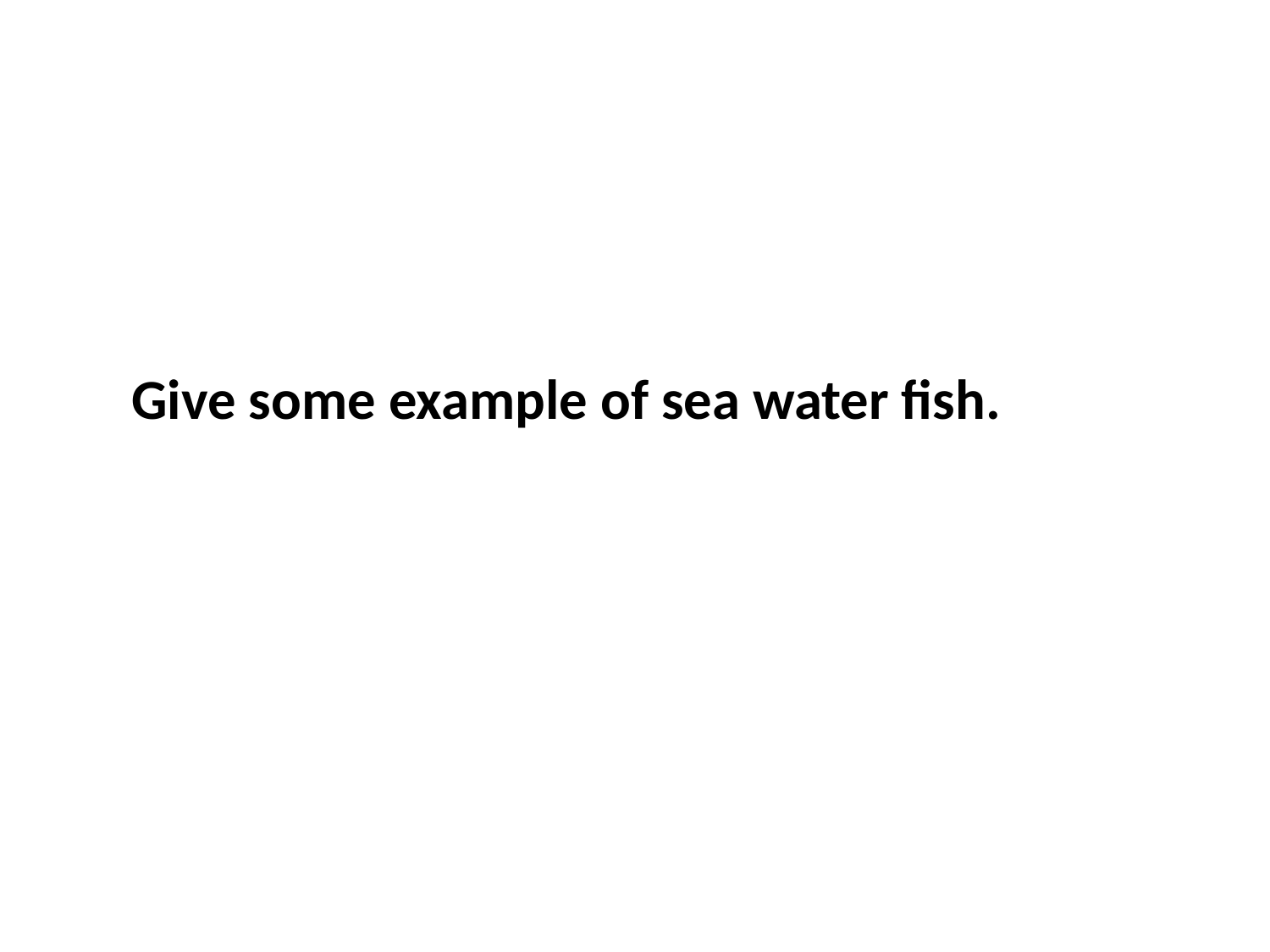

Give some example of sea water fish.